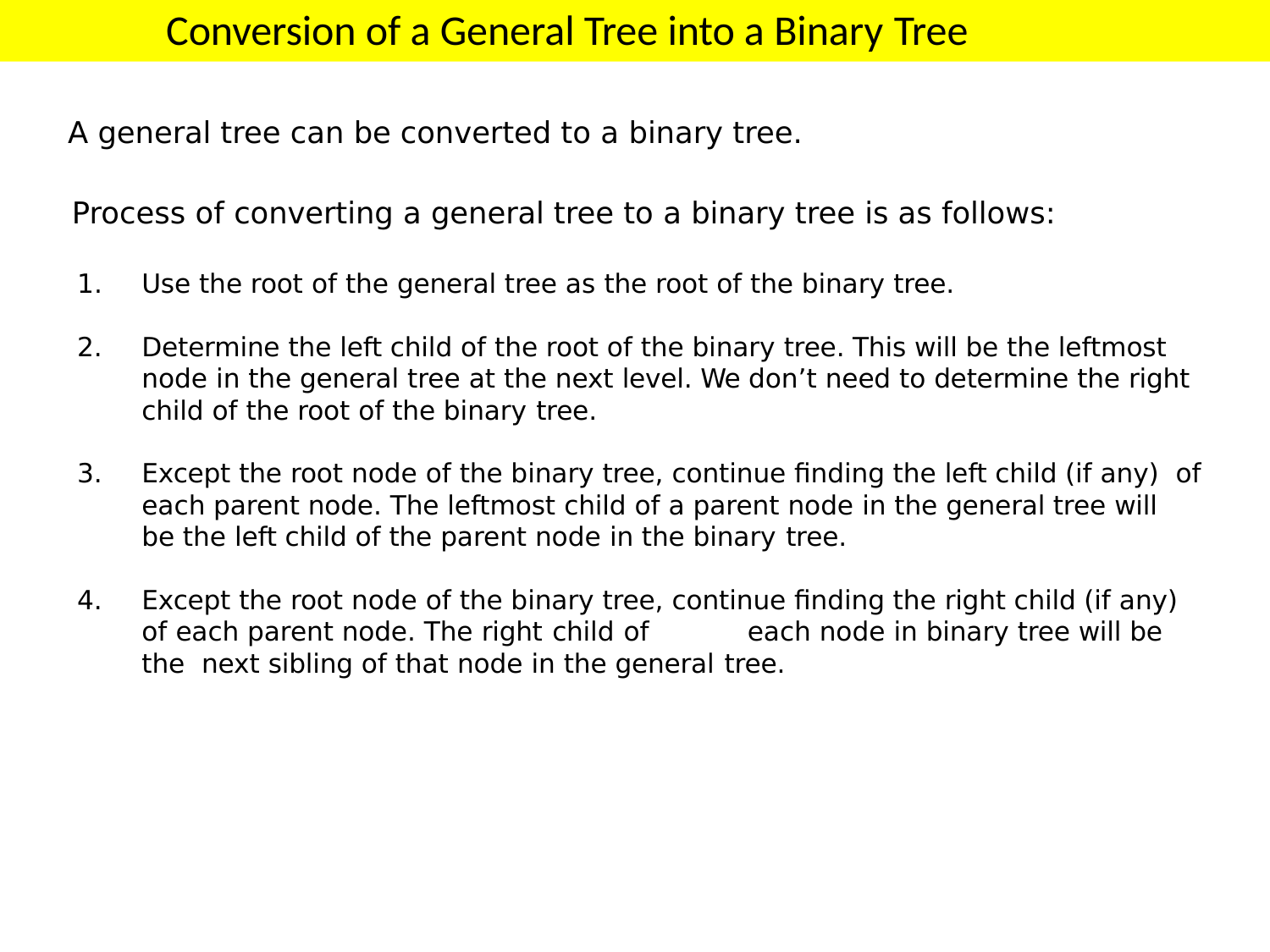

# Conversion of a General Tree into a Binary Tree
A general tree can be converted to a binary tree.

Process of converting a general tree to a binary tree is as follows:

Use the root of the general tree as the root of the binary tree.

Determine the left child of the root of the binary tree. This will be the leftmost  node in the general tree at the next level. We don’t need to determine the right  child of the root of the binary tree.

Except the root node of the binary tree, continue finding the left child (if any)  of each parent node. The leftmost child of a parent node in the general tree will  be the left child of the parent node in the binary tree.

Except the root node of the binary tree, continue finding the right child (if any)  of each parent node. The right child of	each node in binary tree will be the  next sibling of that node in the general tree.